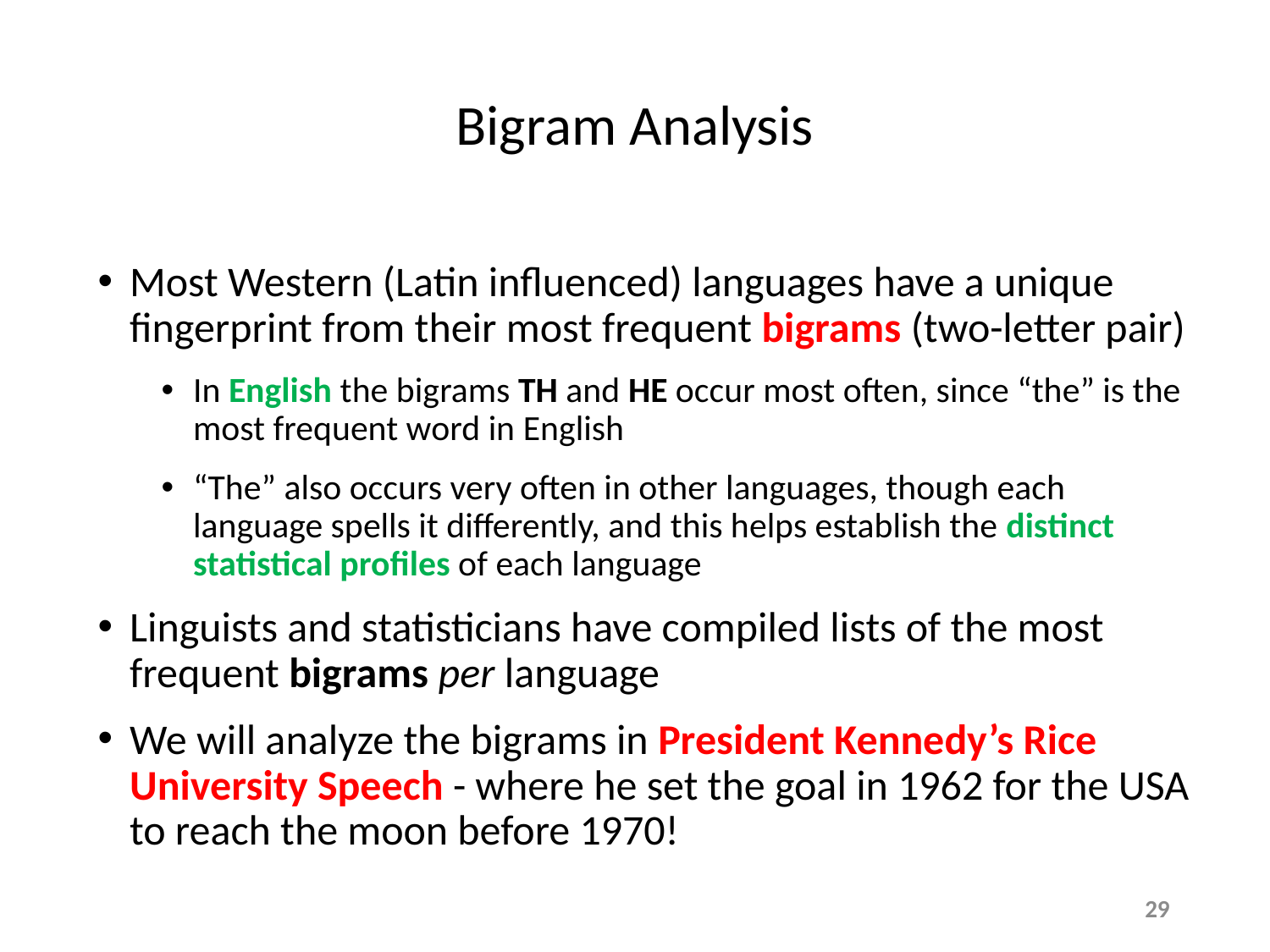

# Bigram Analysis
Most Western (Latin influenced) languages have a unique fingerprint from their most frequent bigrams (two-letter pair)
In English the bigrams TH and HE occur most often, since “the” is the most frequent word in English
“The” also occurs very often in other languages, though each language spells it differently, and this helps establish the distinct statistical profiles of each language
Linguists and statisticians have compiled lists of the most frequent bigrams per language
We will analyze the bigrams in President Kennedy’s Rice University Speech - where he set the goal in 1962 for the USA to reach the moon before 1970!

29